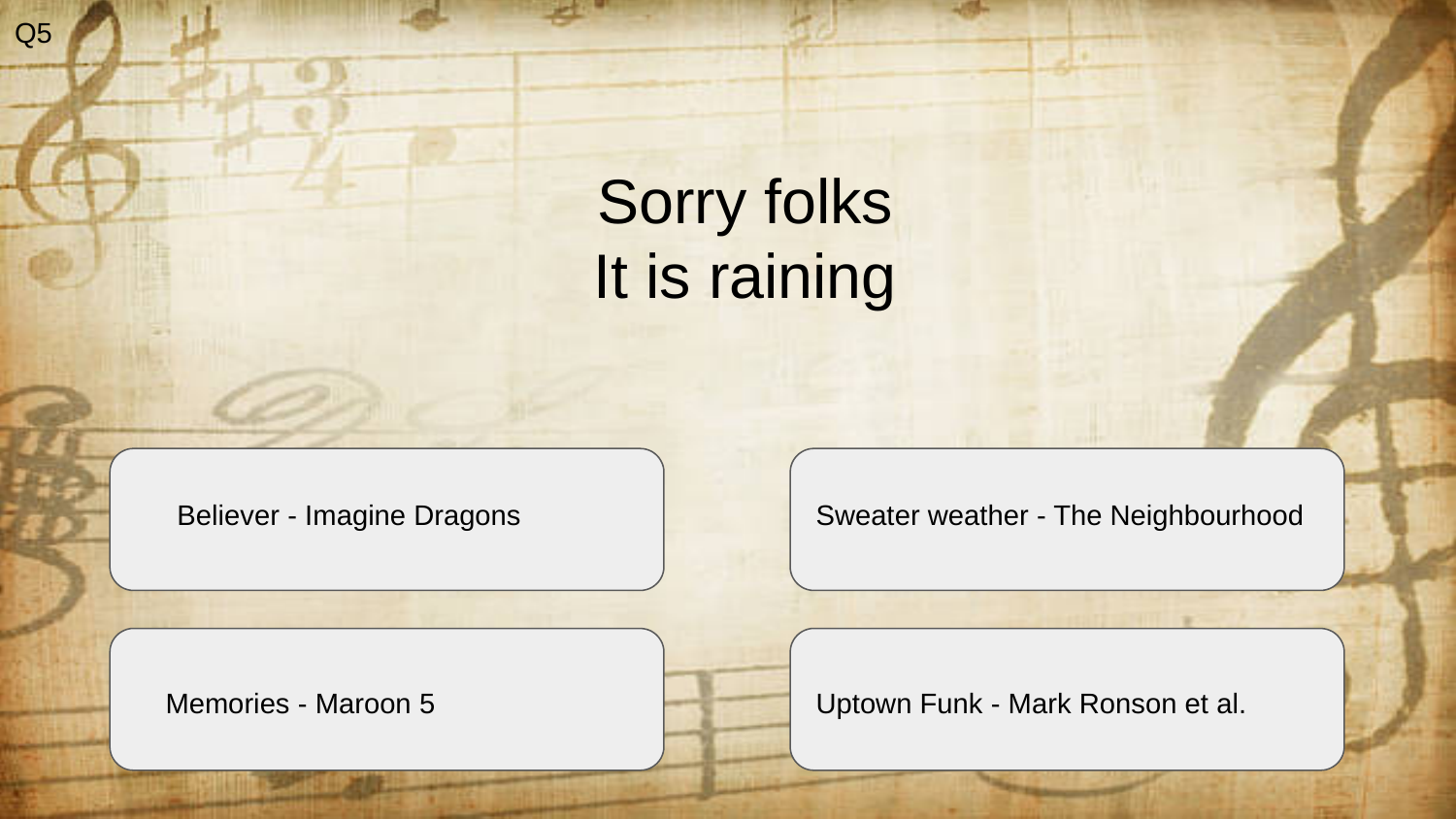

Q5
Sorry folks
It is raining

Believer - Imagine Dragons
Sweater weather - The Neighbourhood

Memories - Maroon 5
Uptown Funk - Mark Ronson et al.